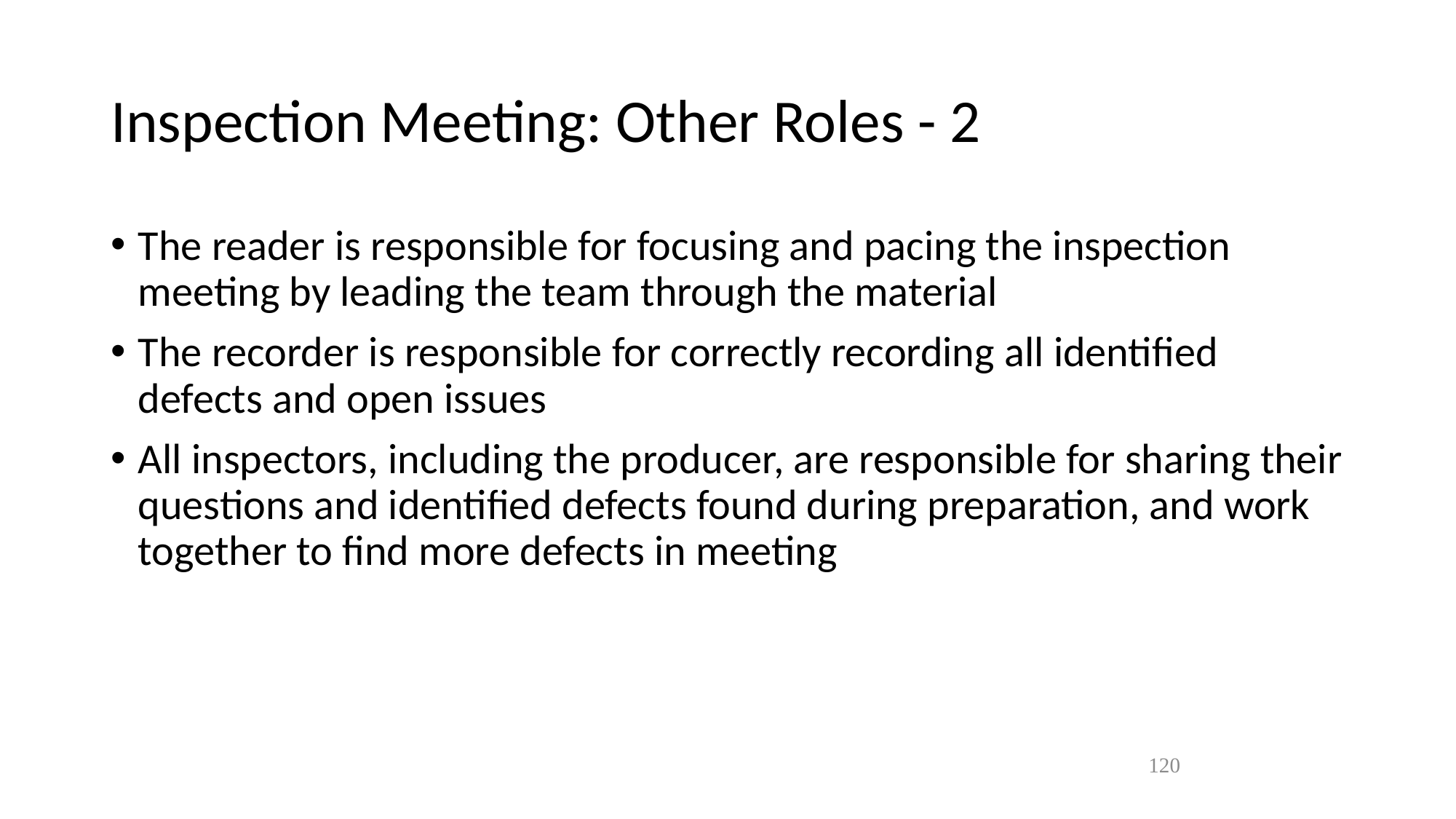

Inspection Meeting: Other Roles - 2
The reader is responsible for focusing and pacing the inspection meeting by leading the team through the material
The recorder is responsible for correctly recording all identified defects and open issues
All inspectors, including the producer, are responsible for sharing their questions and identified defects found during preparation, and work together to find more defects in meeting
120